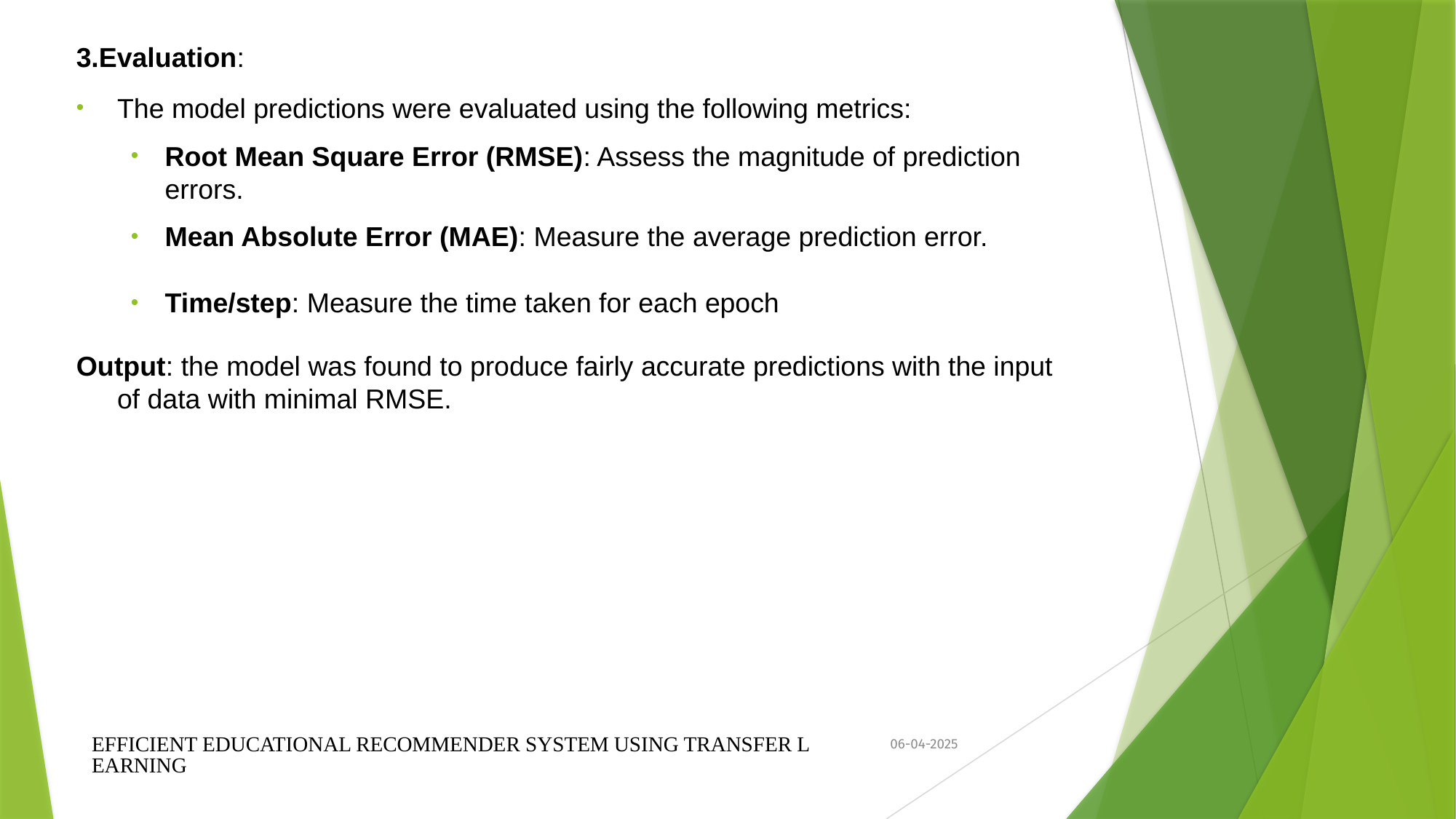

3.Evaluation:
The model predictions were evaluated using the following metrics:
Root Mean Square Error (RMSE): Assess the magnitude of prediction errors.
Mean Absolute Error (MAE): Measure the average prediction error.
Time/step: Measure the time taken for each epoch
Output: the model was found to produce fairly accurate predictions with the input of data with minimal RMSE.

EFFICIENT EDUCATIONAL RECOMMENDER SYSTEM USING TRANSFER LEARNING
06-04-2025